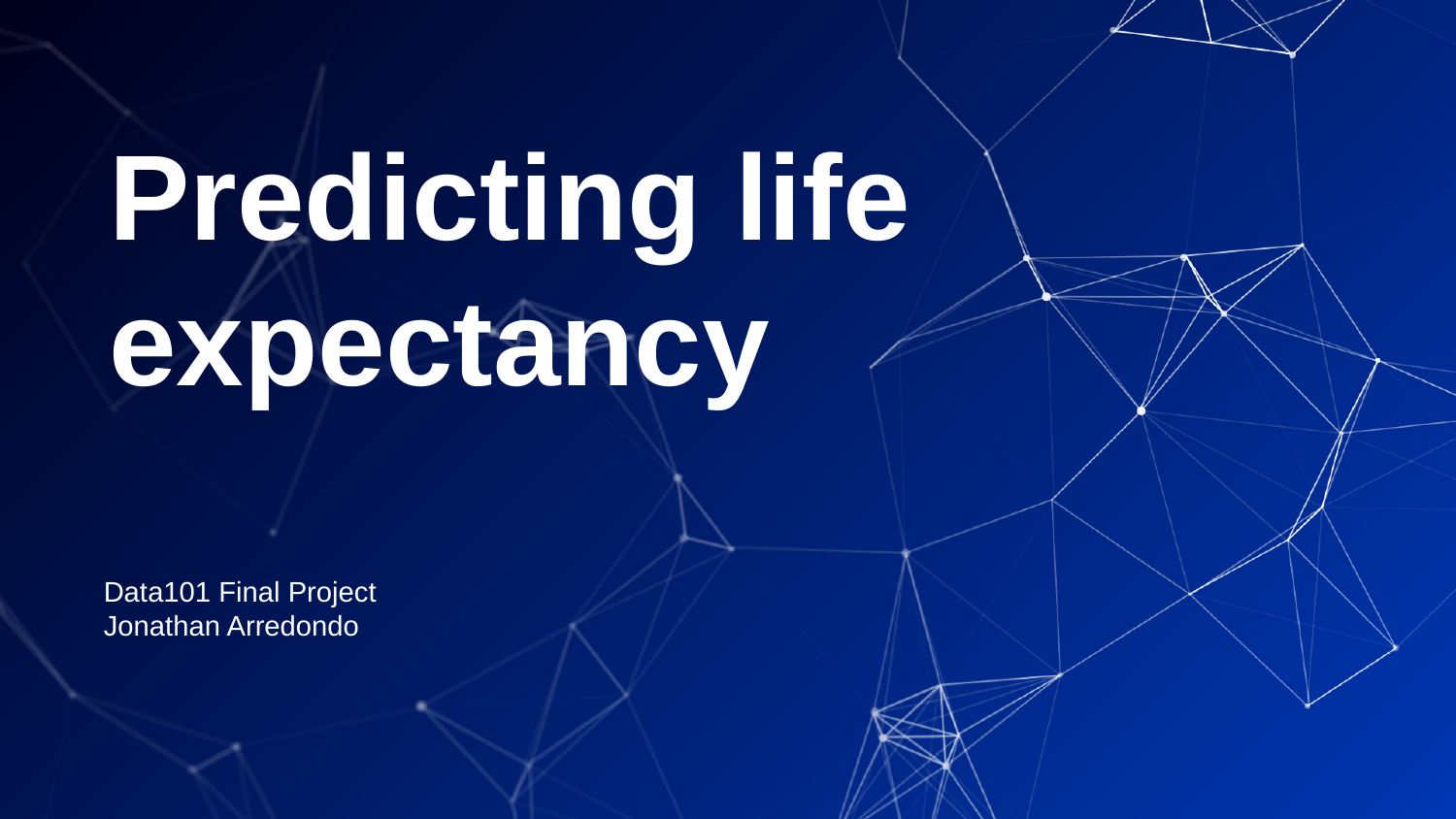

# Predicting life expectancy
Data101 Final Project
Jonathan Arredondo